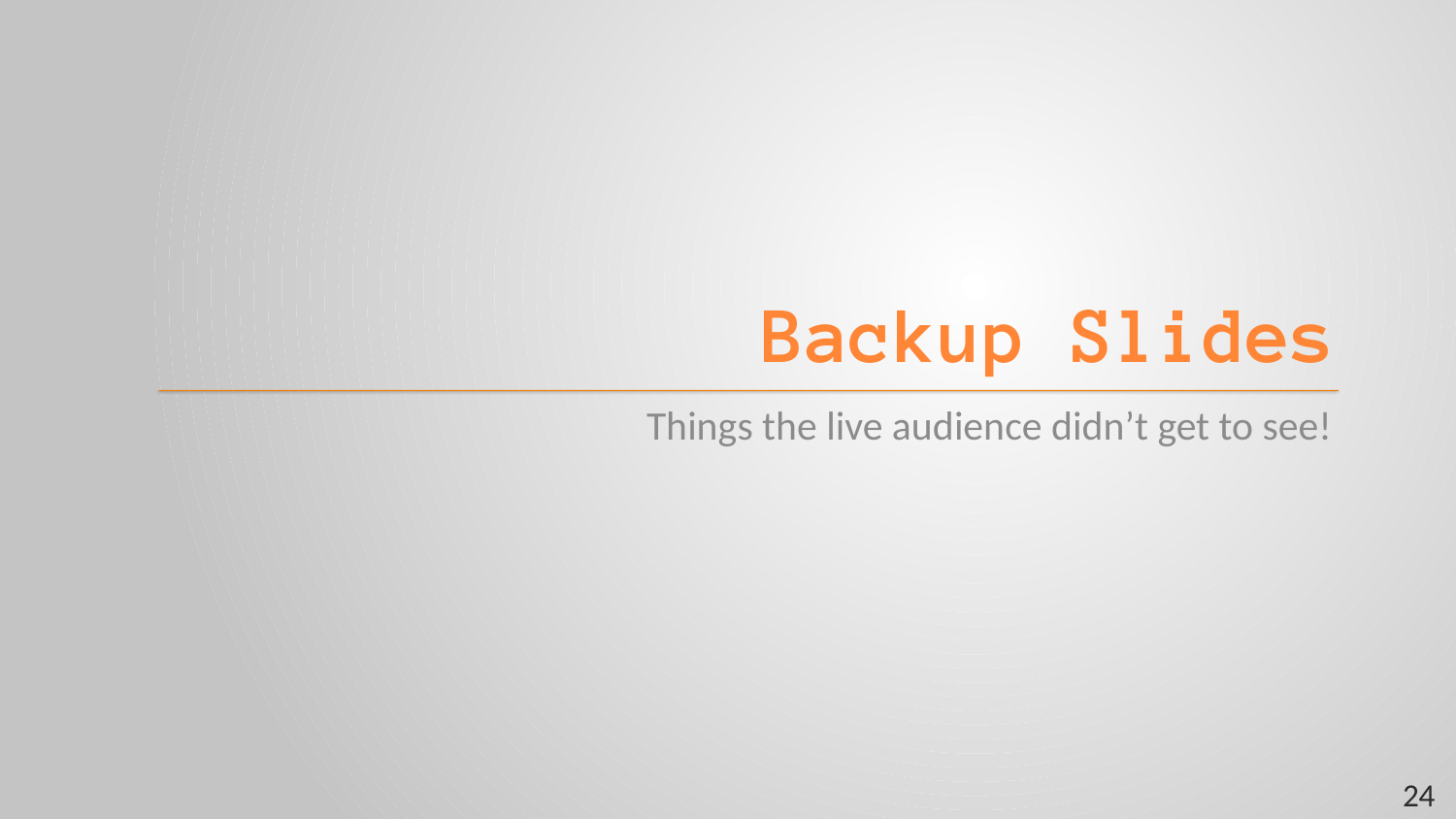

# Backup Slides
Things the live audience didn’t get to see!
24